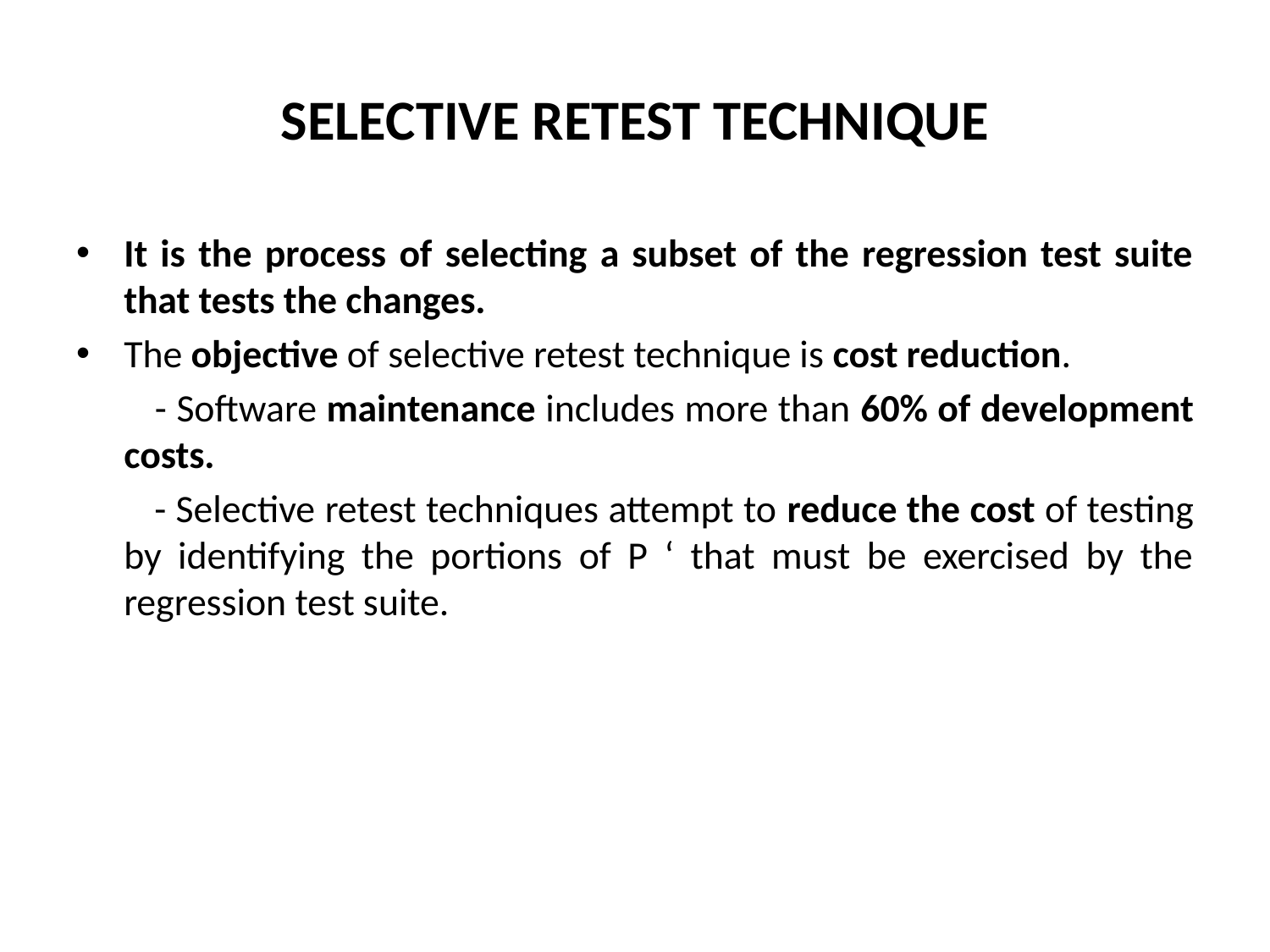

# SELECTIVE RETEST TECHNIQUE
It is the process of selecting a subset of the regression test suite that tests the changes.
The objective of selective retest technique is cost reduction.
        - Software maintenance includes more than 60% of development costs.
        - Selective retest techniques attempt to reduce the cost of testing by identifying the portions of P ‘ that must be exercised by the regression test suite.